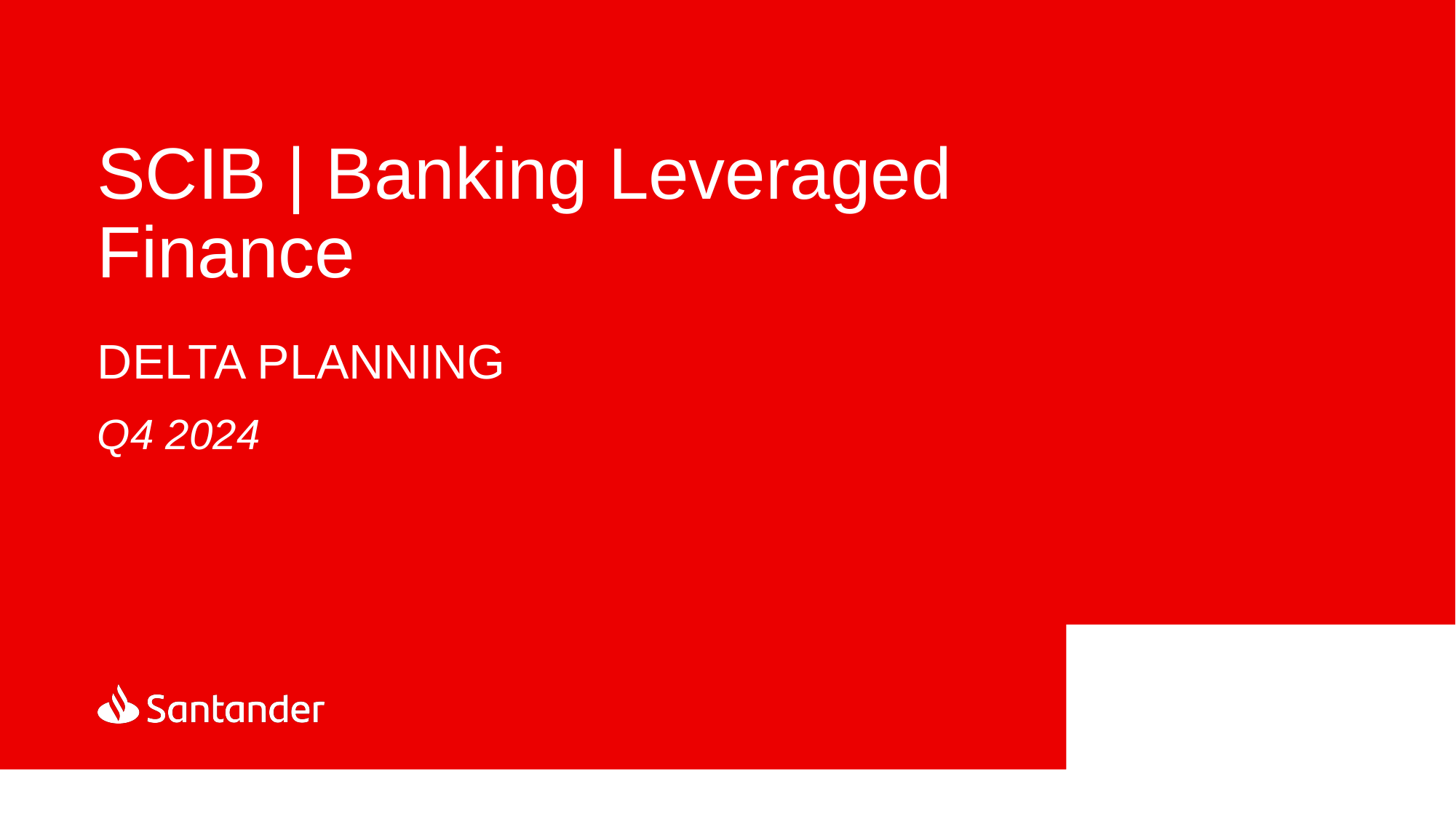

# SCIB | Banking Leveraged Finance
DELTA PLANNING
Q4 2024